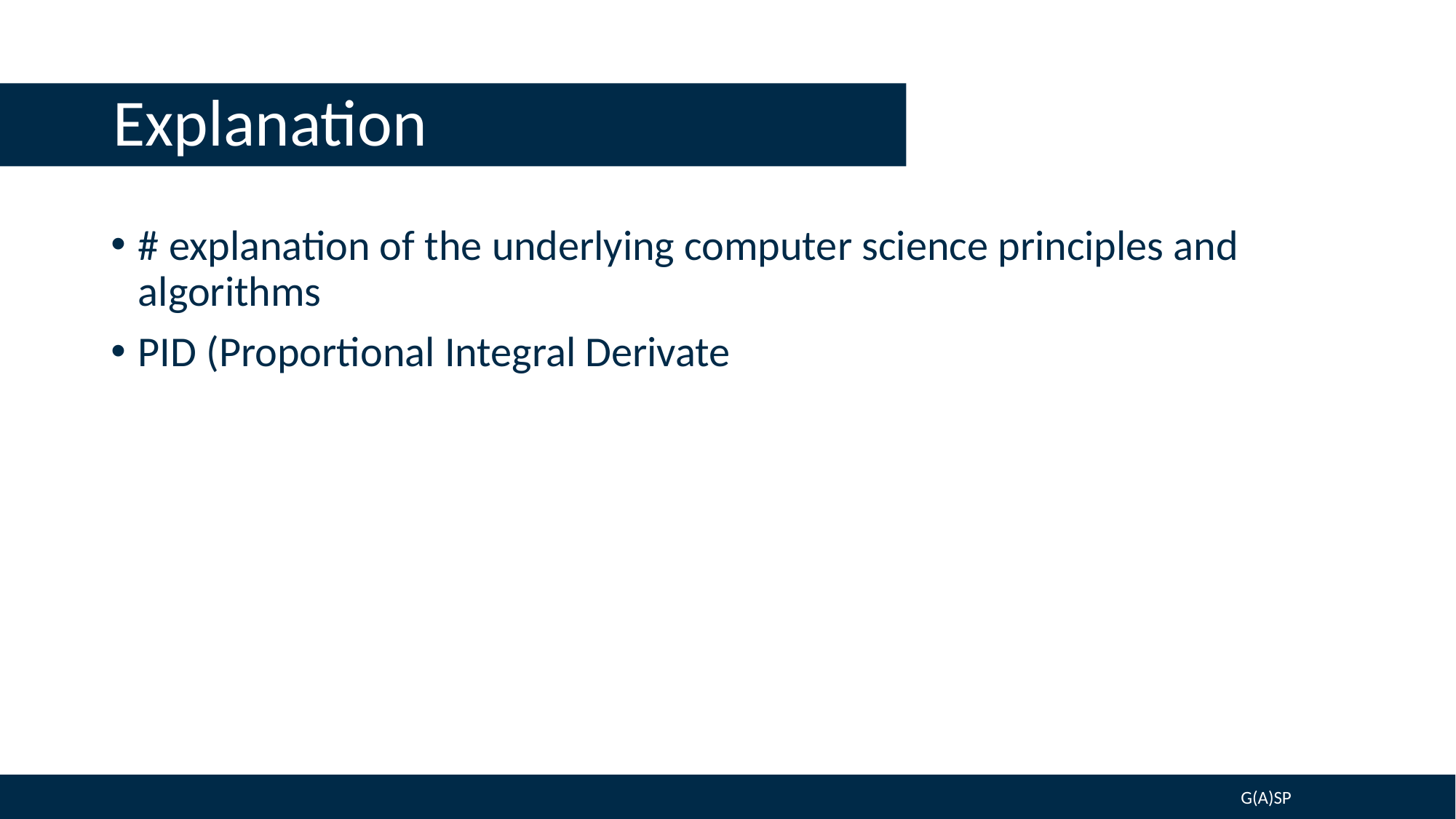

# Explanation
# explanation of the underlying computer science principles and algorithms
PID (Proportional Integral Derivate)
G(A)SP